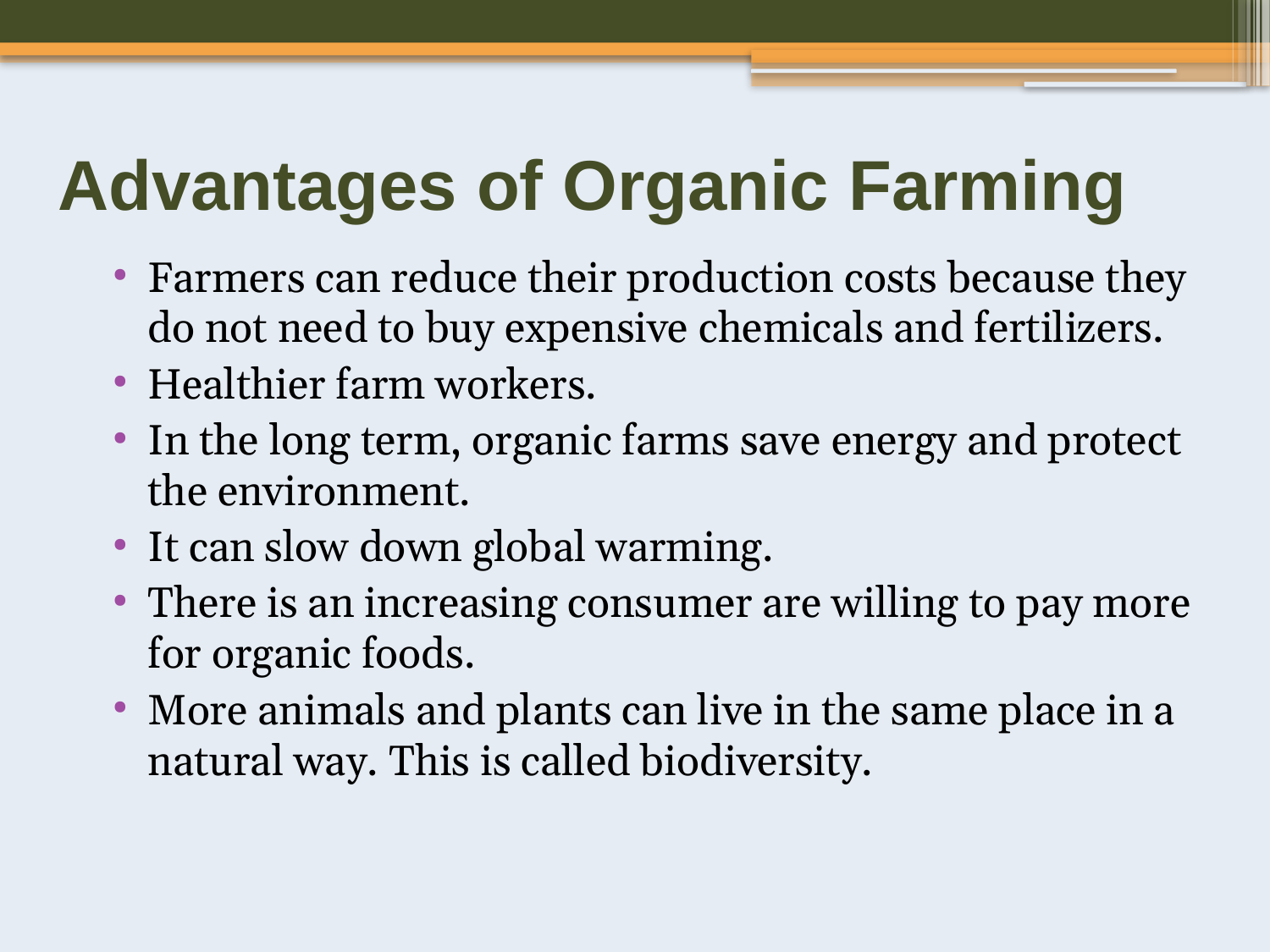

# Advantages of Organic Farming
Farmers can reduce their production costs because they do not need to buy expensive chemicals and fertilizers.
Healthier farm workers.
In the long term, organic farms save energy and protect the environment.
It can slow down global warming.
There is an increasing consumer are willing to pay more for organic foods.
More animals and plants can live in the same place in a natural way. This is called biodiversity.